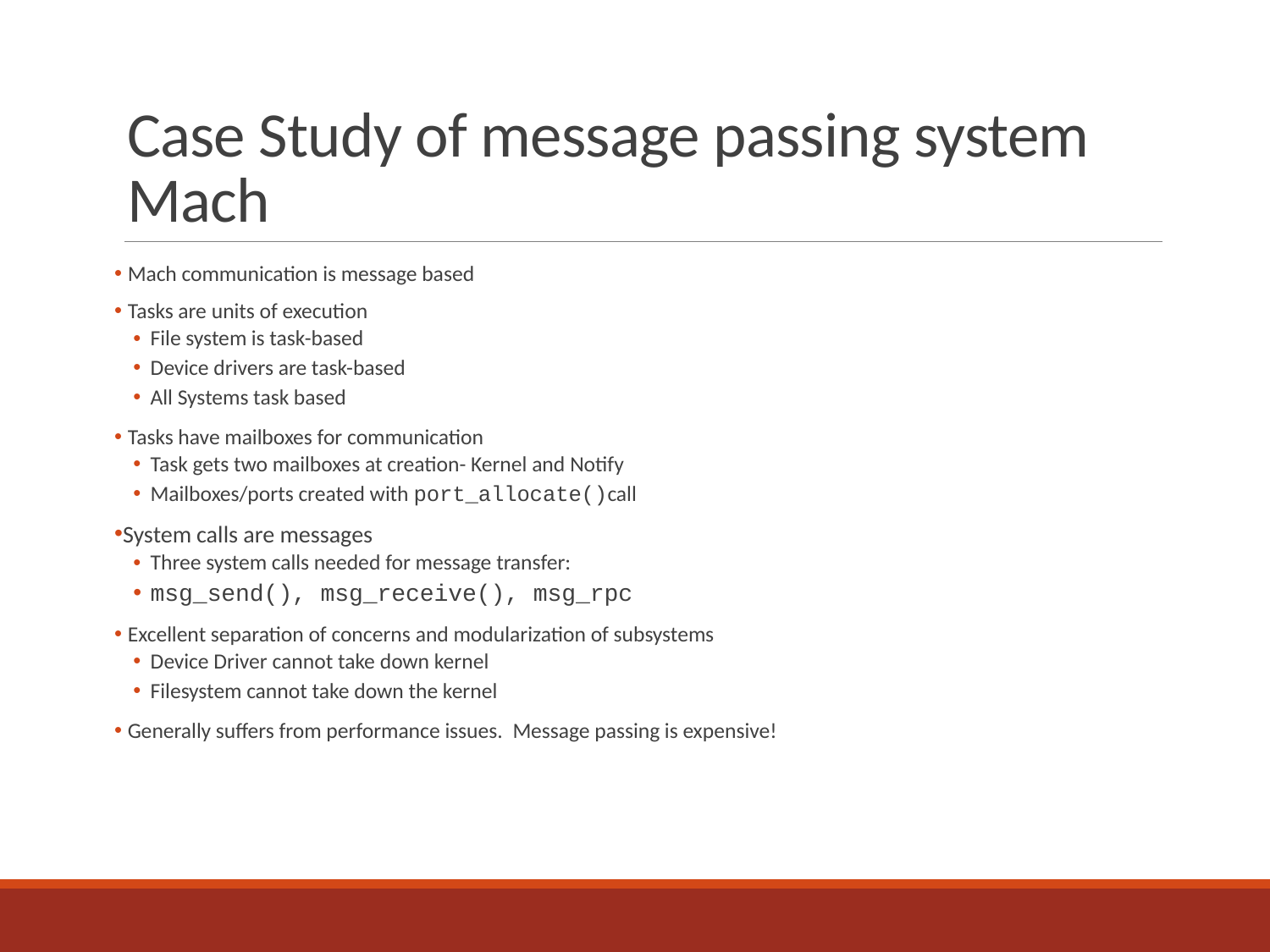

# Case Study of message passing system Mach
 Mach communication is message based
 Tasks are units of execution
File system is task-based
Device drivers are task-based
All Systems task based
 Tasks have mailboxes for communication
Task gets two mailboxes at creation- Kernel and Notify
Mailboxes/ports created with port_allocate()call
System calls are messages
Three system calls needed for message transfer:
msg_send(), msg_receive(), msg_rpc
 Excellent separation of concerns and modularization of subsystems
Device Driver cannot take down kernel
Filesystem cannot take down the kernel
 Generally suffers from performance issues.  Message passing is expensive!